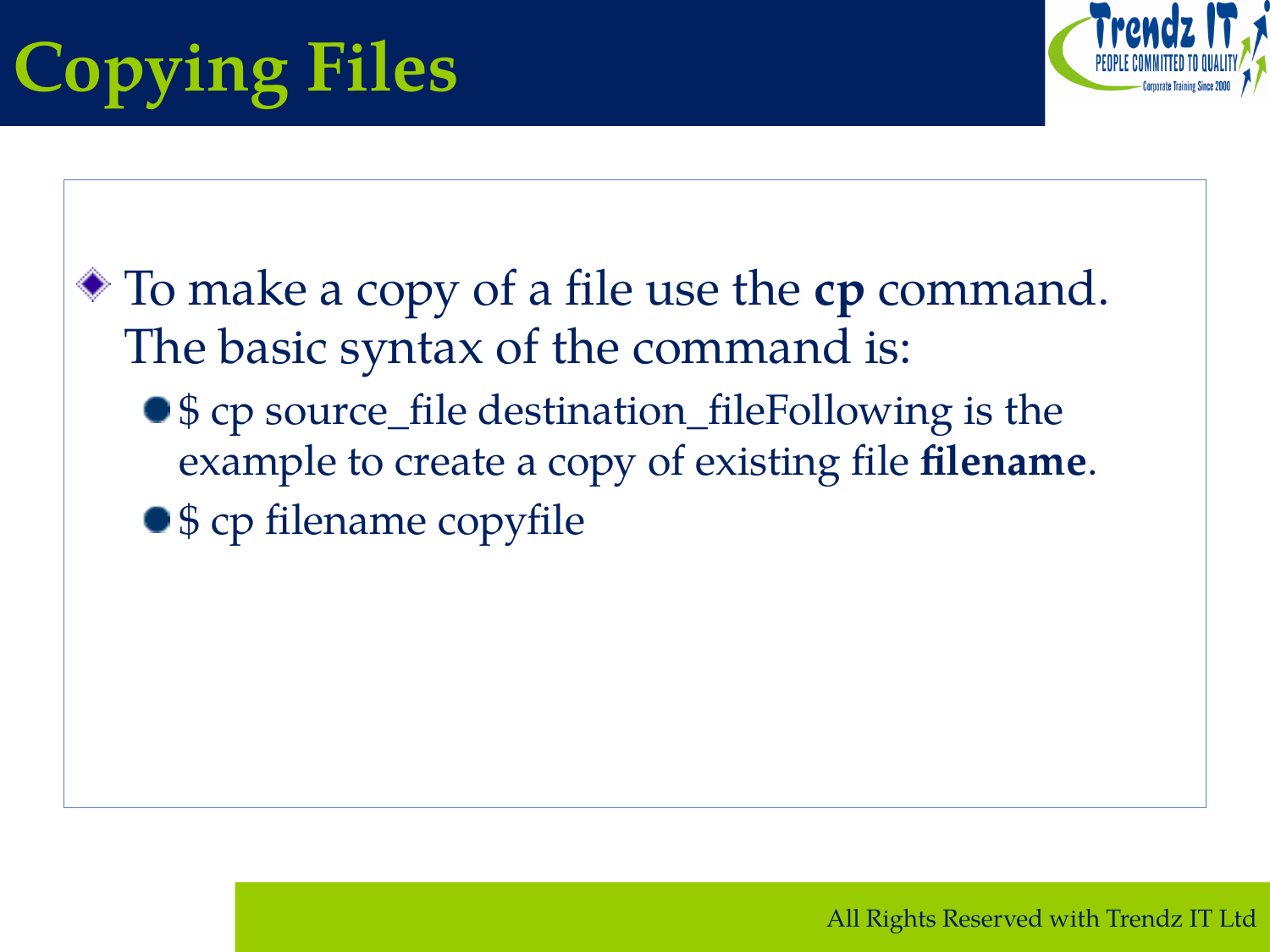

# Copying Files

To make a copy of a file use the cp command. The basic syntax of the command is:
$ cp source_file destination_fileFollowing is the example to create a copy of existing file filename.
$ cp filename copyfile
All Rights Reserved with Trendz IT Ltd